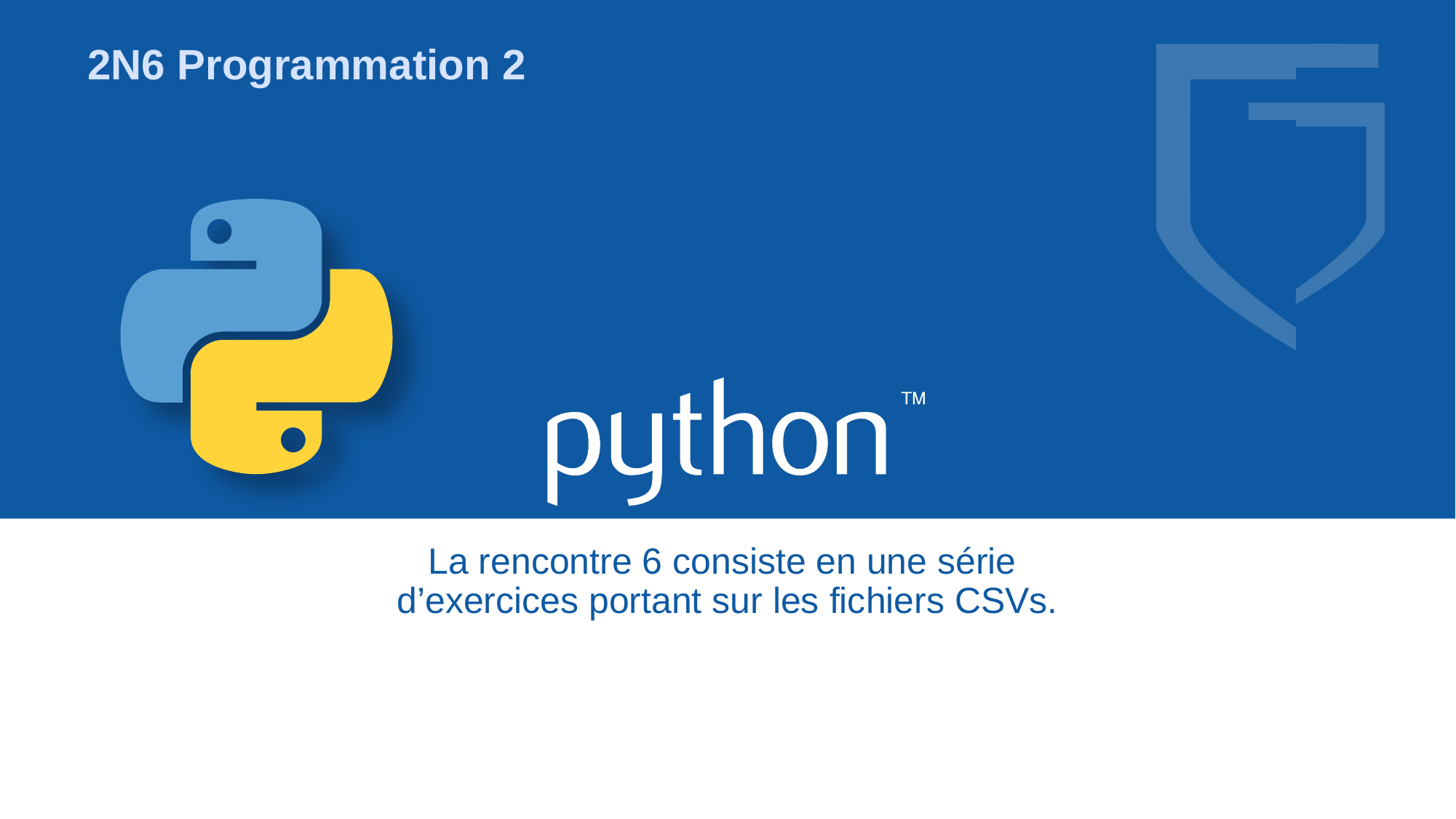

2N6 Programmation 2
# Python

La rencontre 6 consiste en une série
d’exercices portant sur les fichiers CSVs.